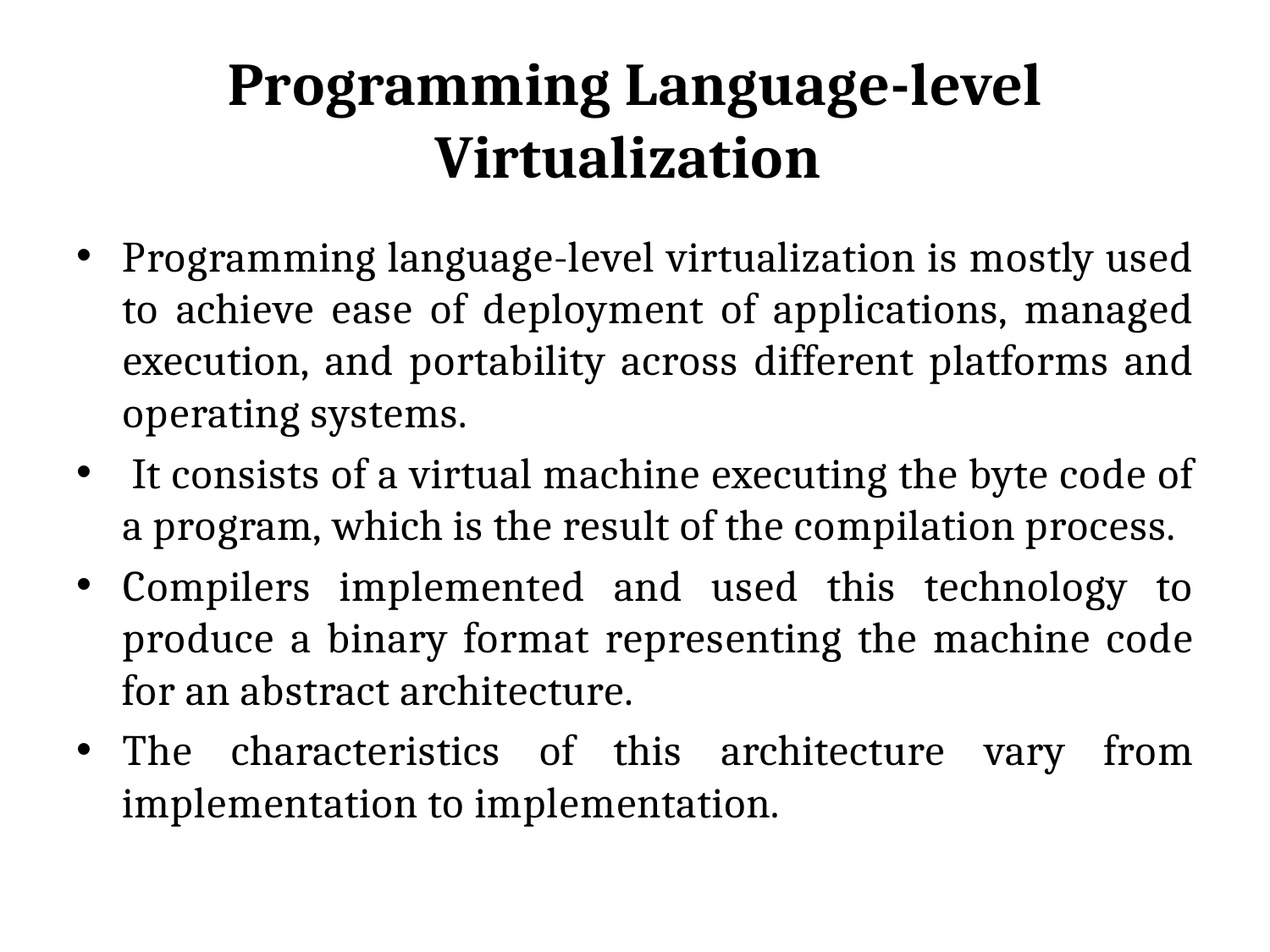

# Programming Language-level Virtualization
Programming language-level virtualization is mostly used to achieve ease of deployment of applications, managed execution, and portability across different platforms and operating systems.
 It consists of a virtual machine executing the byte code of a program, which is the result of the compilation process.
Compilers implemented and used this technology to produce a binary format representing the machine code for an abstract architecture.
The characteristics of this architecture vary from implementation to implementation.